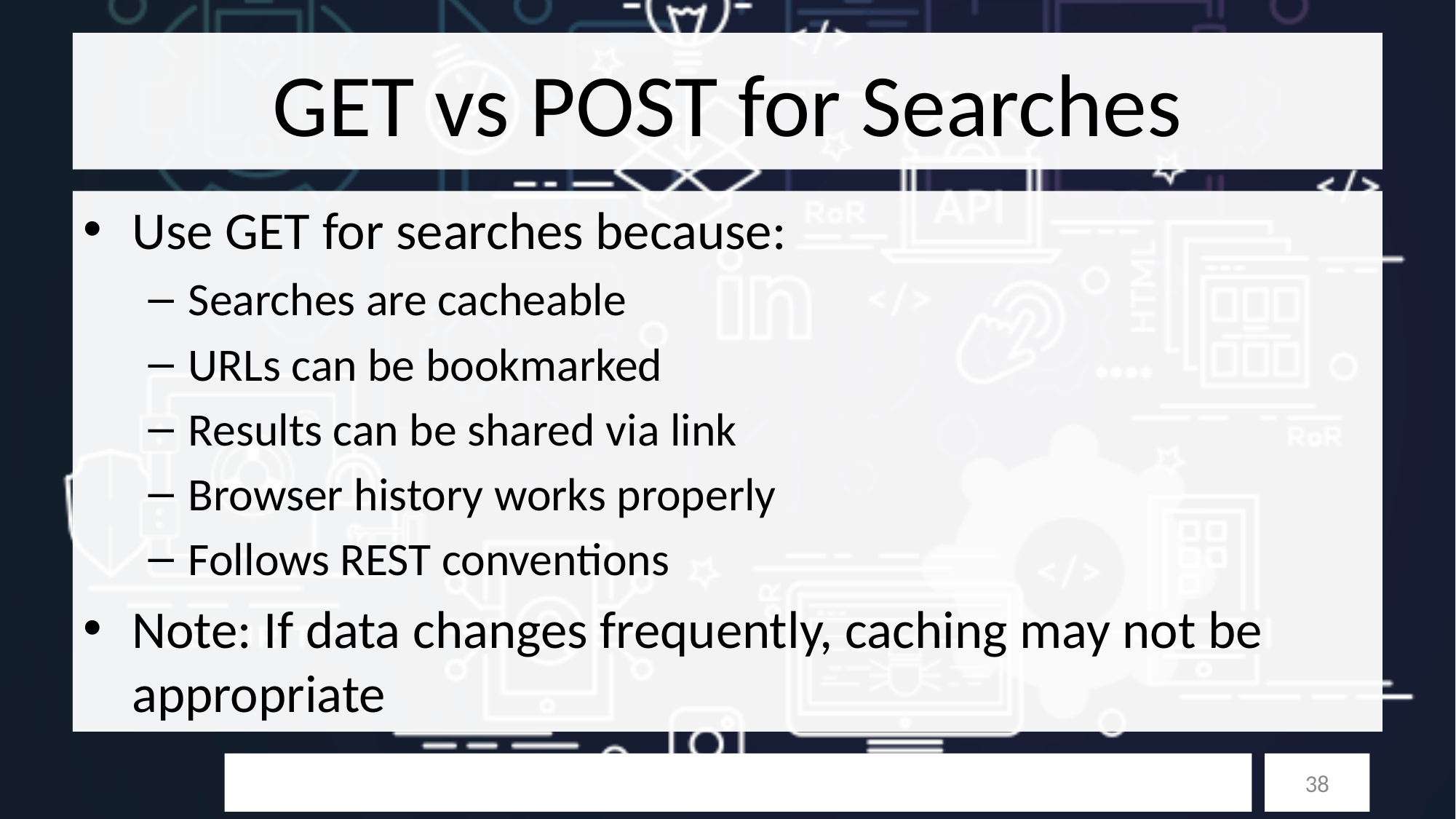

# GET vs POST for Searches
Use GET for searches because:
Searches are cacheable
URLs can be bookmarked
Results can be shared via link
Browser history works properly
Follows REST conventions
Note: If data changes frequently, caching may not be appropriate

38